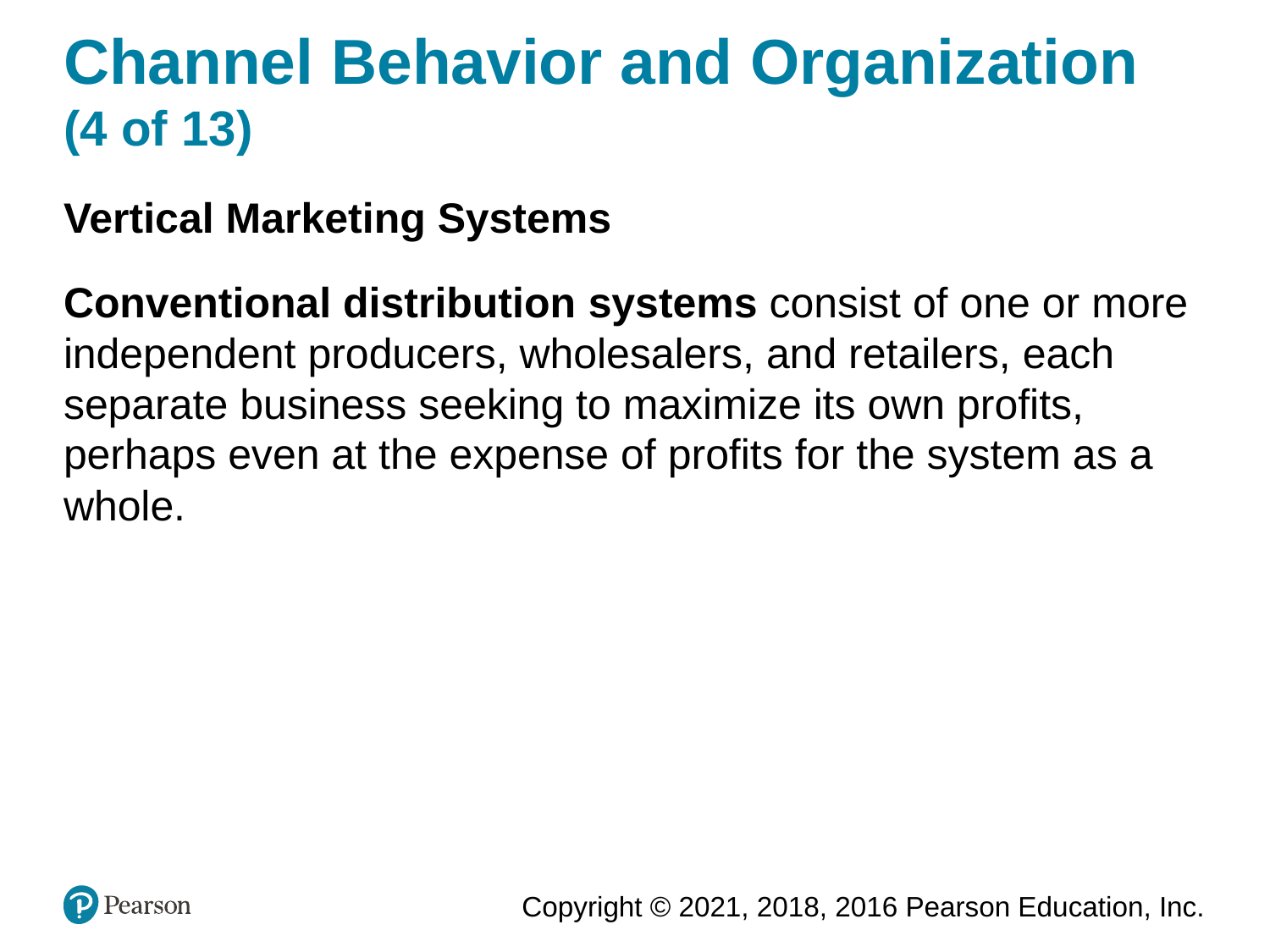

# Channel Behavior and Organization  (4 of 13)
Vertical Marketing Systems
Conventional distribution systems consist of one or more independent producers, wholesalers, and retailers, each separate business seeking to maximize its own profits, perhaps even at the expense of profits for the system as a whole.